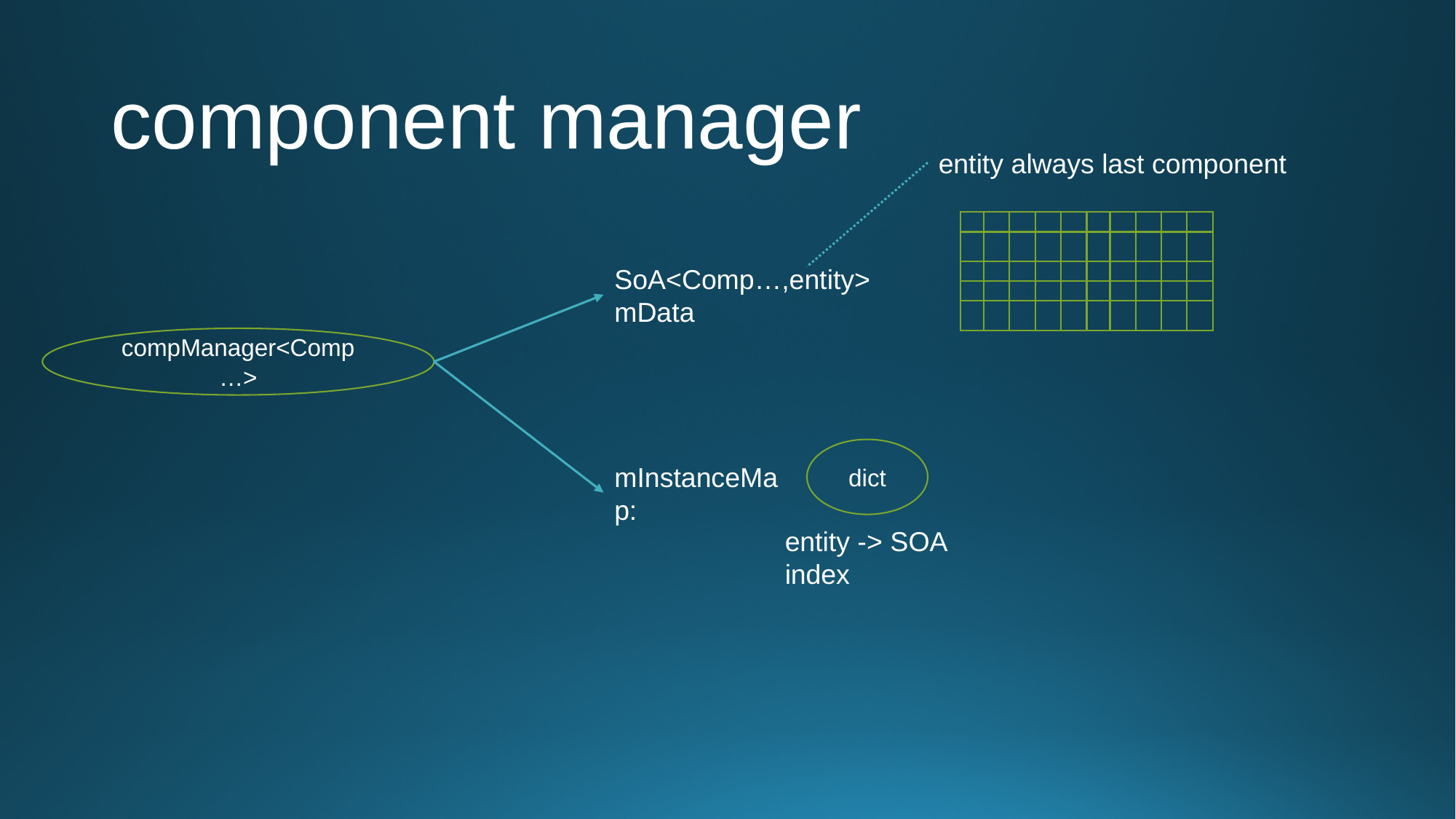

# component manager
entity always last component

SoA<Comp…,entity> mData
compManager<Comp…>
dict
mInstanceMap:
entity -> SOA index